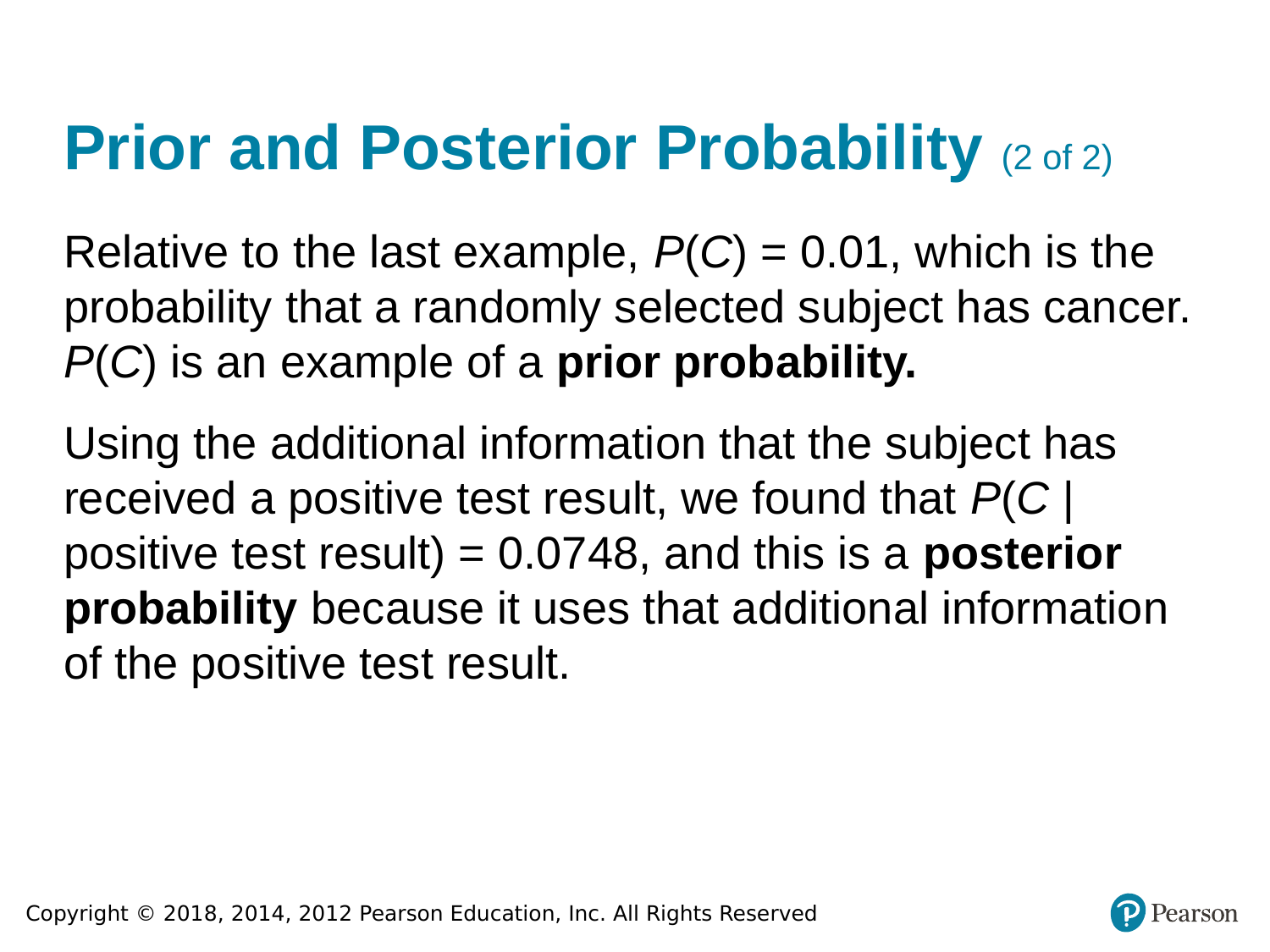

# Prior and Posterior Probability (2 of 2)
Relative to the last example, P(C) = 0.01, which is the probability that a randomly selected subject has cancer. P(C) is an example of a prior probability.
Using the additional information that the subject has received a positive test result, we found that P(C | positive test result) = 0.0748, and this is a posterior probability because it uses that additional information of the positive test result.